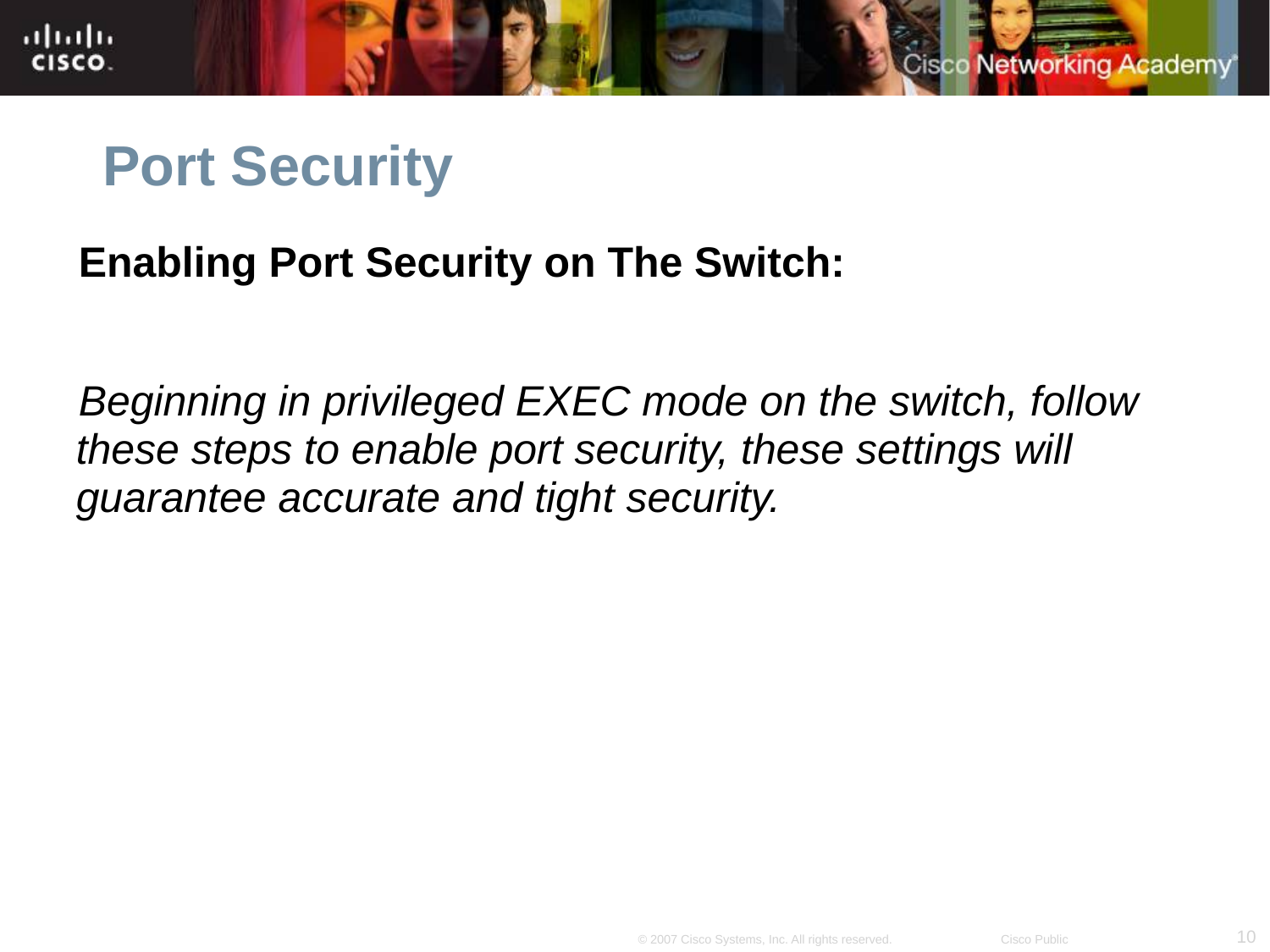

# Port Security
   Enabling Port Security on The Switch:

   Beginning in privileged EXEC mode on the switch, follow these steps to enable port security, these settings will guarantee accurate and tight security.